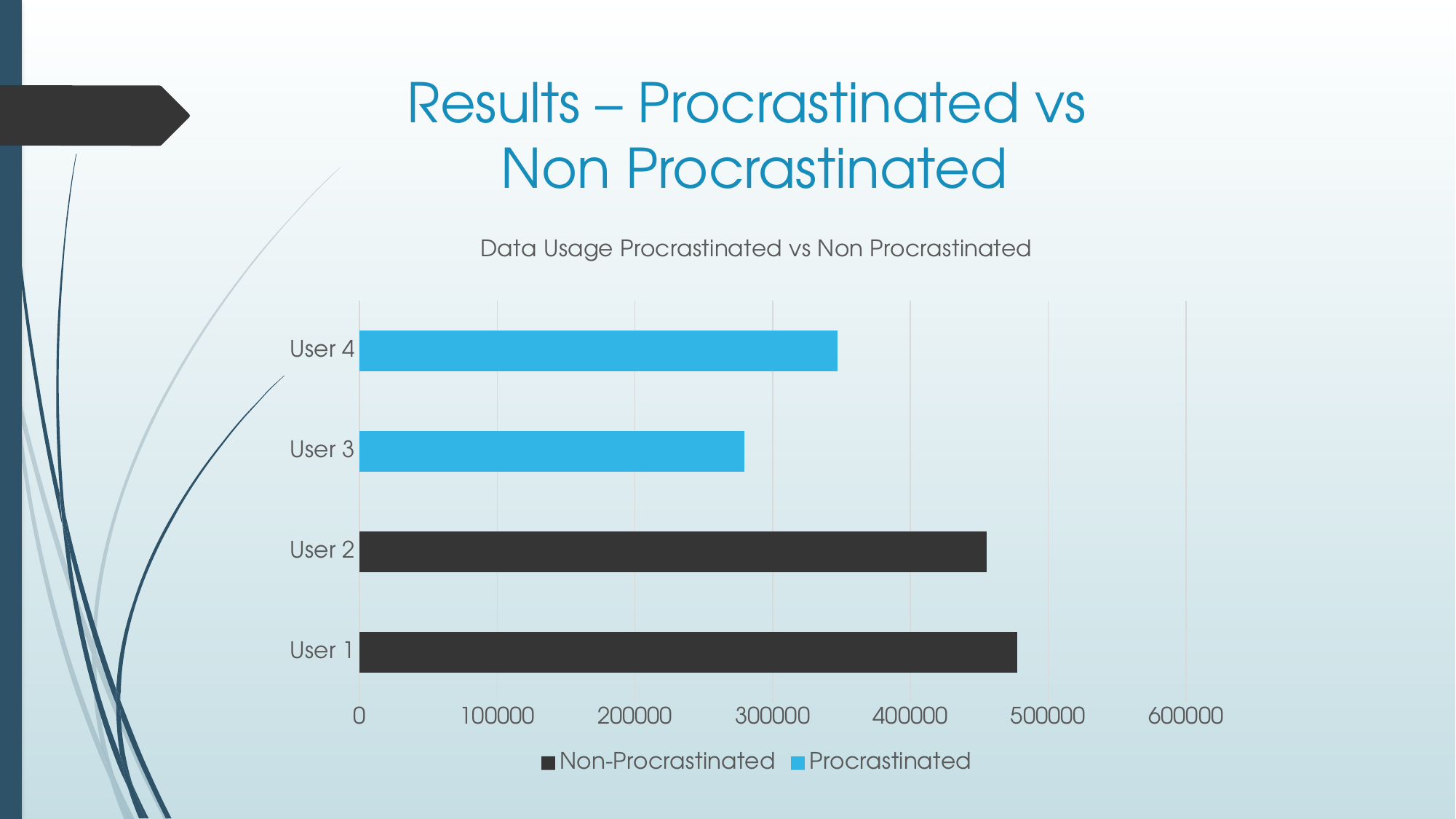

# Results – Procrastinated vs Non Procrastinated

### Chart: Data Usage Procrastinated vs Non Procrastinated

| Category |  |  |
|---|---|---|
| User 1 | 477588.0 | 0.0 |
| User 2 | 455385.0 | 0.0 |
| User 3 | 279309.0 | 0.0 |
| User 4 | 347278.0 | 0.0 |